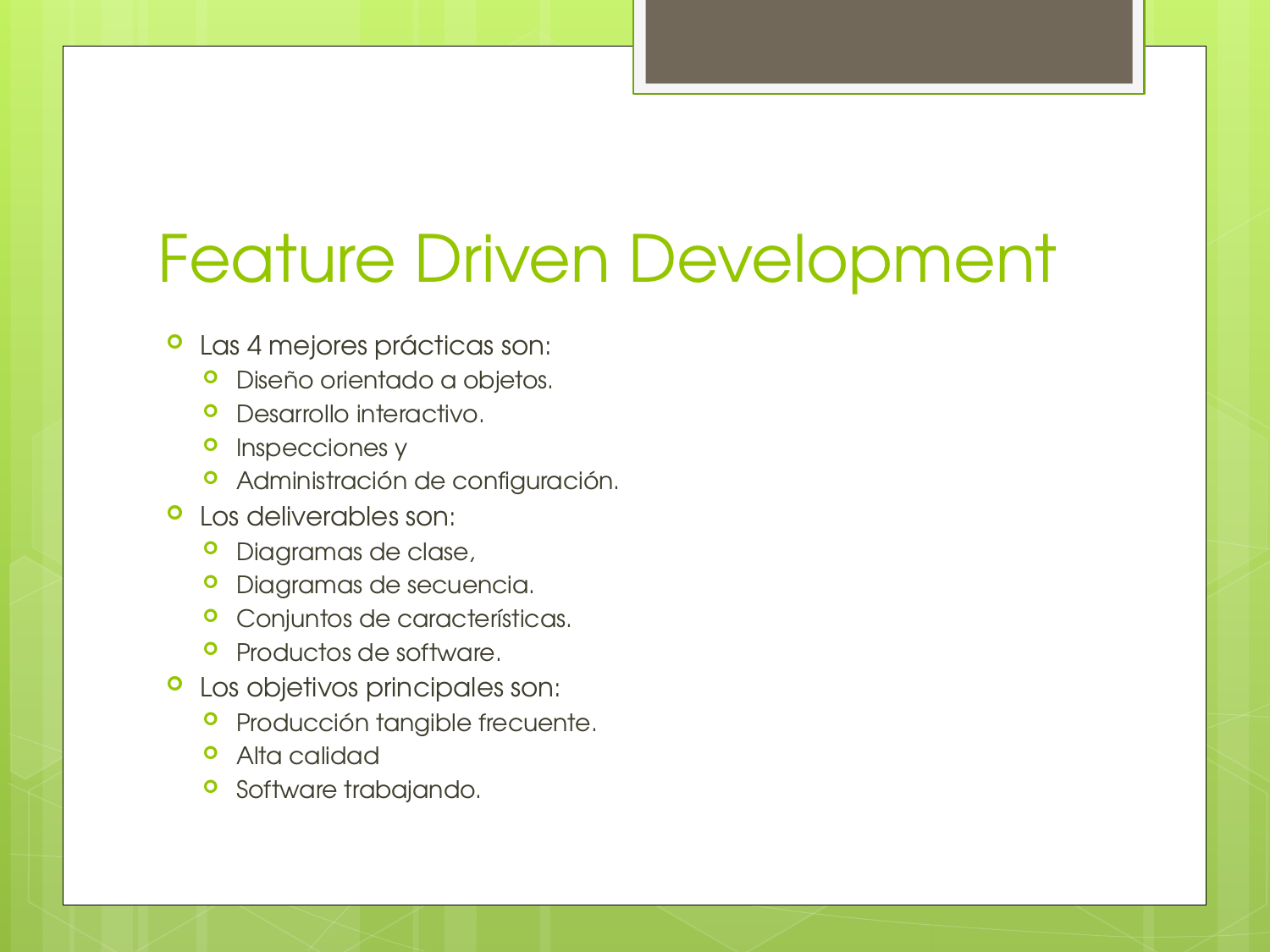

# Feature Driven Development
Las 4 mejores prácticas son:
Diseño orientado a objetos.
Desarrollo interactivo.
Inspecciones y
Administración de configuración.
Los deliverables son:
Diagramas de clase,
Diagramas de secuencia.
Conjuntos de características.
Productos de software.
Los objetivos principales son:
Producción tangible frecuente.
Alta calidad
Software trabajando.